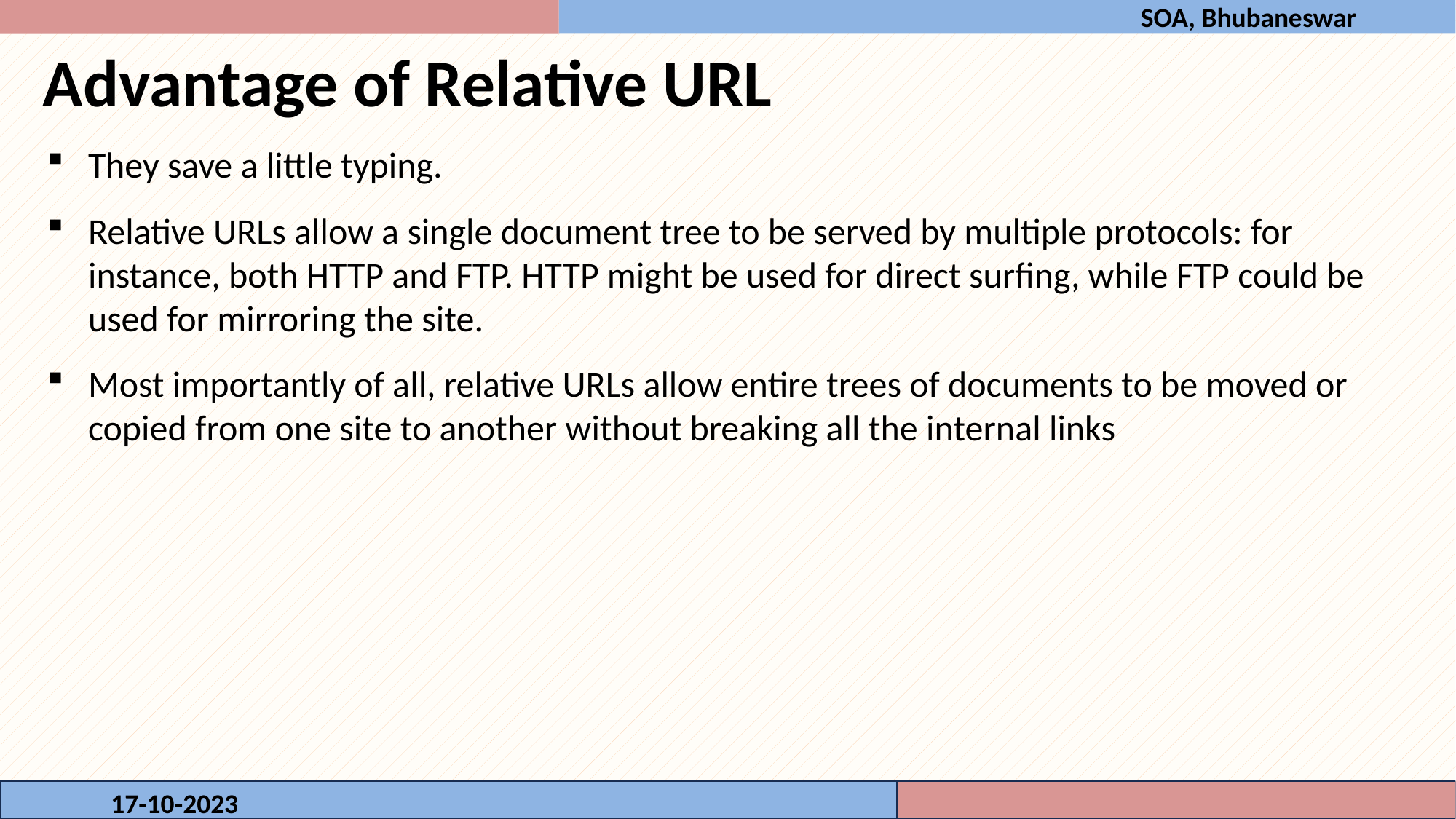

SOA, Bhubaneswar

Advantage of Relative URL
They save a little typing.

Relative URLs allow a single document tree to be served by multiple protocols: for instance, both HTTP and FTP. HTTP might be used for direct surfing, while FTP could be used for mirroring the site.

Most importantly of all, relative URLs allow entire trees of documents to be moved or copied from one site to another without breaking all the internal links
17-10-2023